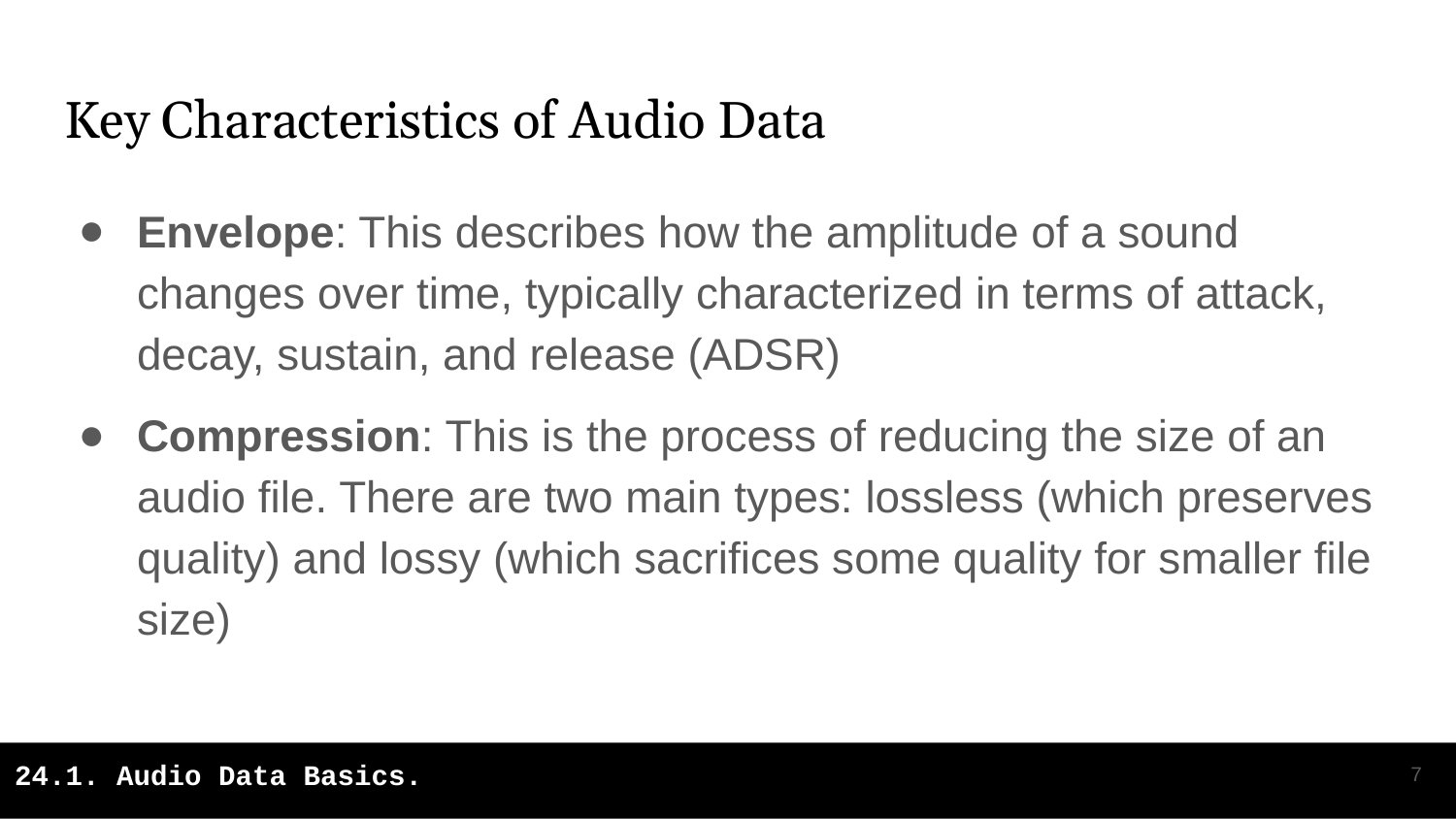

# Key Characteristics of Audio Data
Envelope: This describes how the amplitude of a sound changes over time, typically characterized in terms of attack, decay, sustain, and release (ADSR)
Compression: This is the process of reducing the size of an audio file. There are two main types: lossless (which preserves quality) and lossy (which sacrifices some quality for smaller file size)
7
24.1. Audio Data Basics.